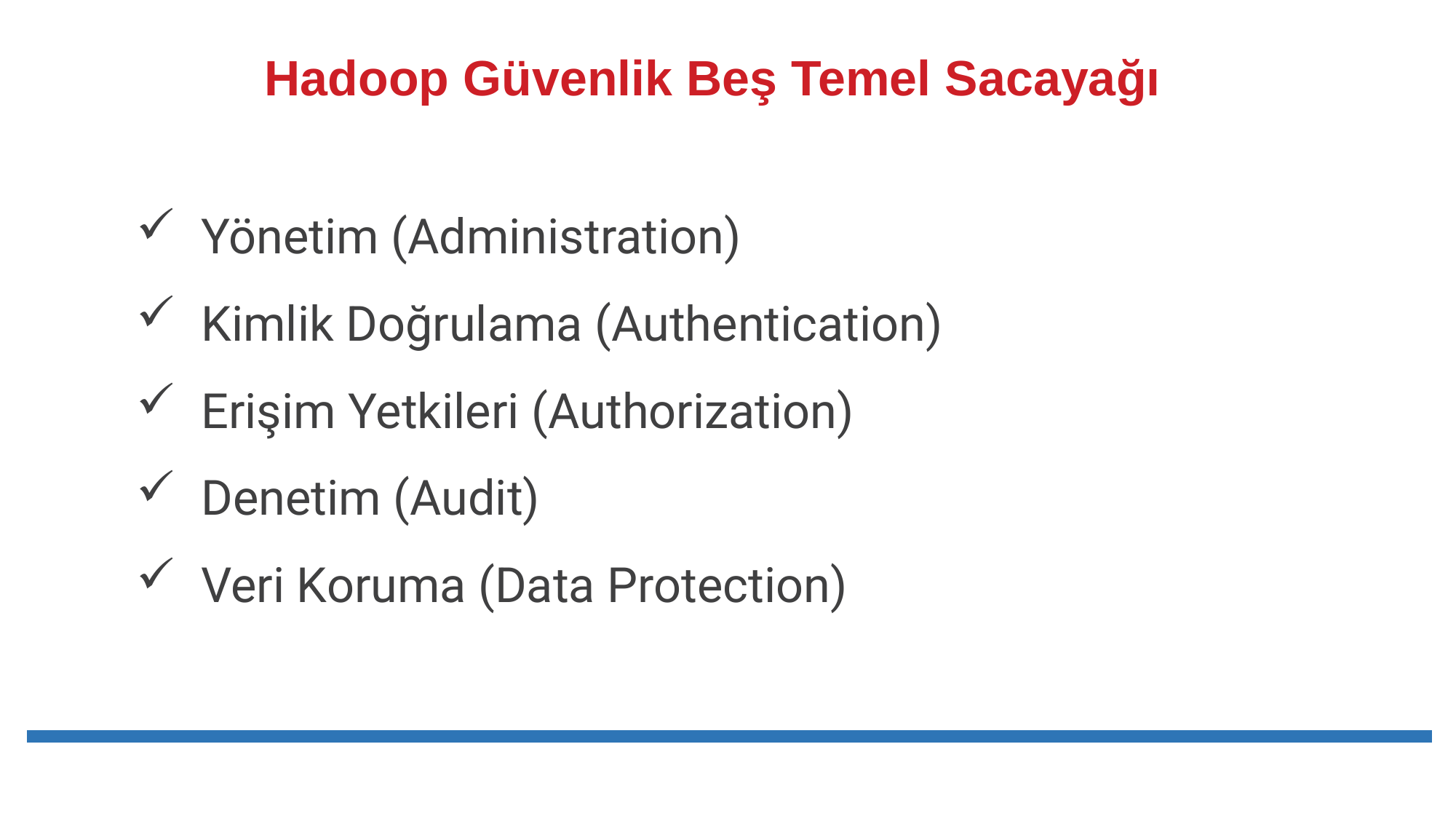

# Hadoop Güvenlik Beş Temel Sacayağı
Yönetim (Administration)
Kimlik Doğrulama (Authentication)
Erişim Yetkileri (Authorization)
Denetim (Audit)
Veri Koruma (Data Protection)